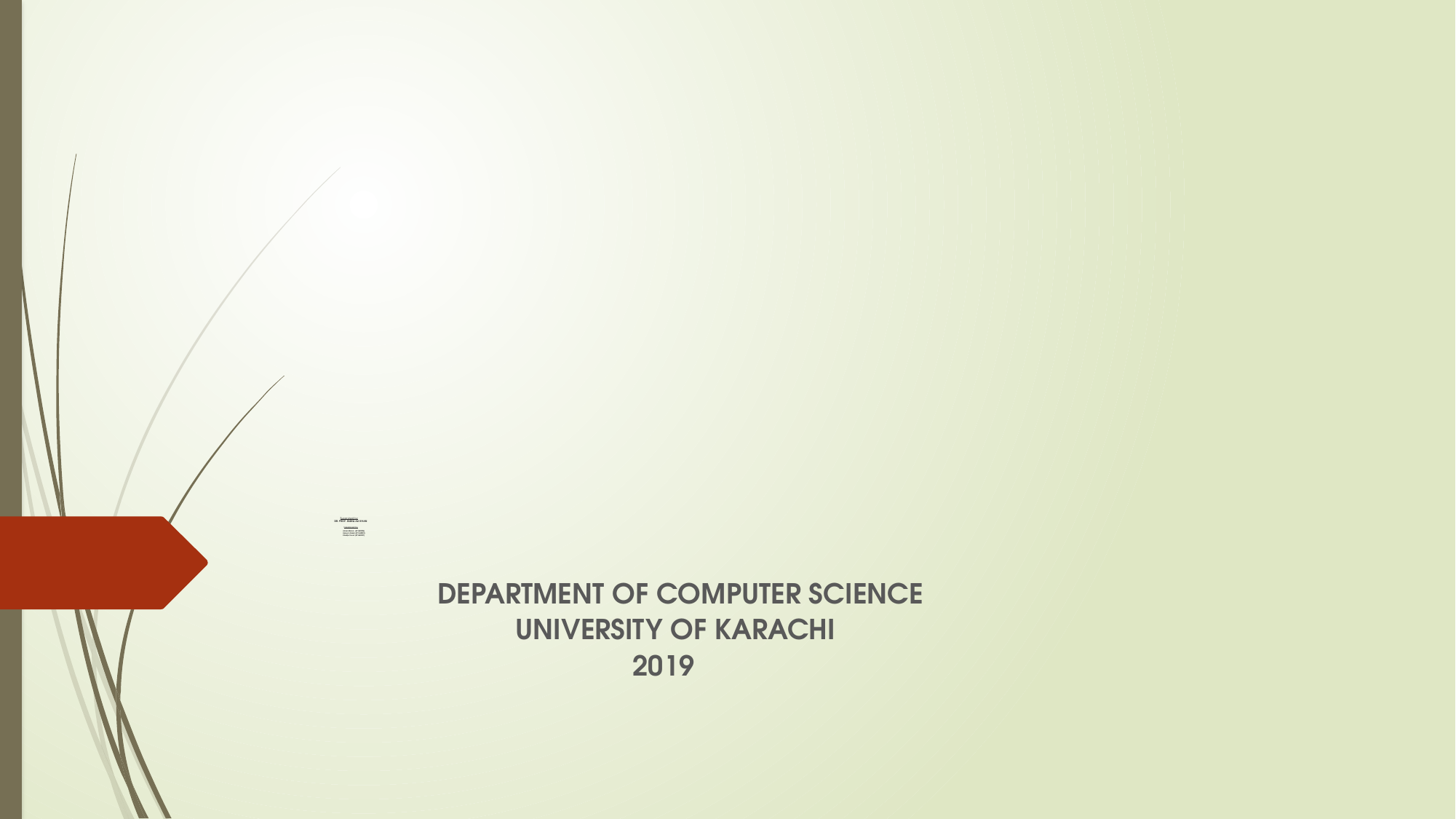

# Supervised by DR. PROF. SADIQ ALI KHAN Developed by Aiman Mohsin  (EP1650006) Hareem Zubair (EP1650020) Khadija Yousuf (EP1650027)
               DEPARTMENT OF COMPUTER SCIENCE
                         UNIVERSITY OF KARACHI
                                        2019